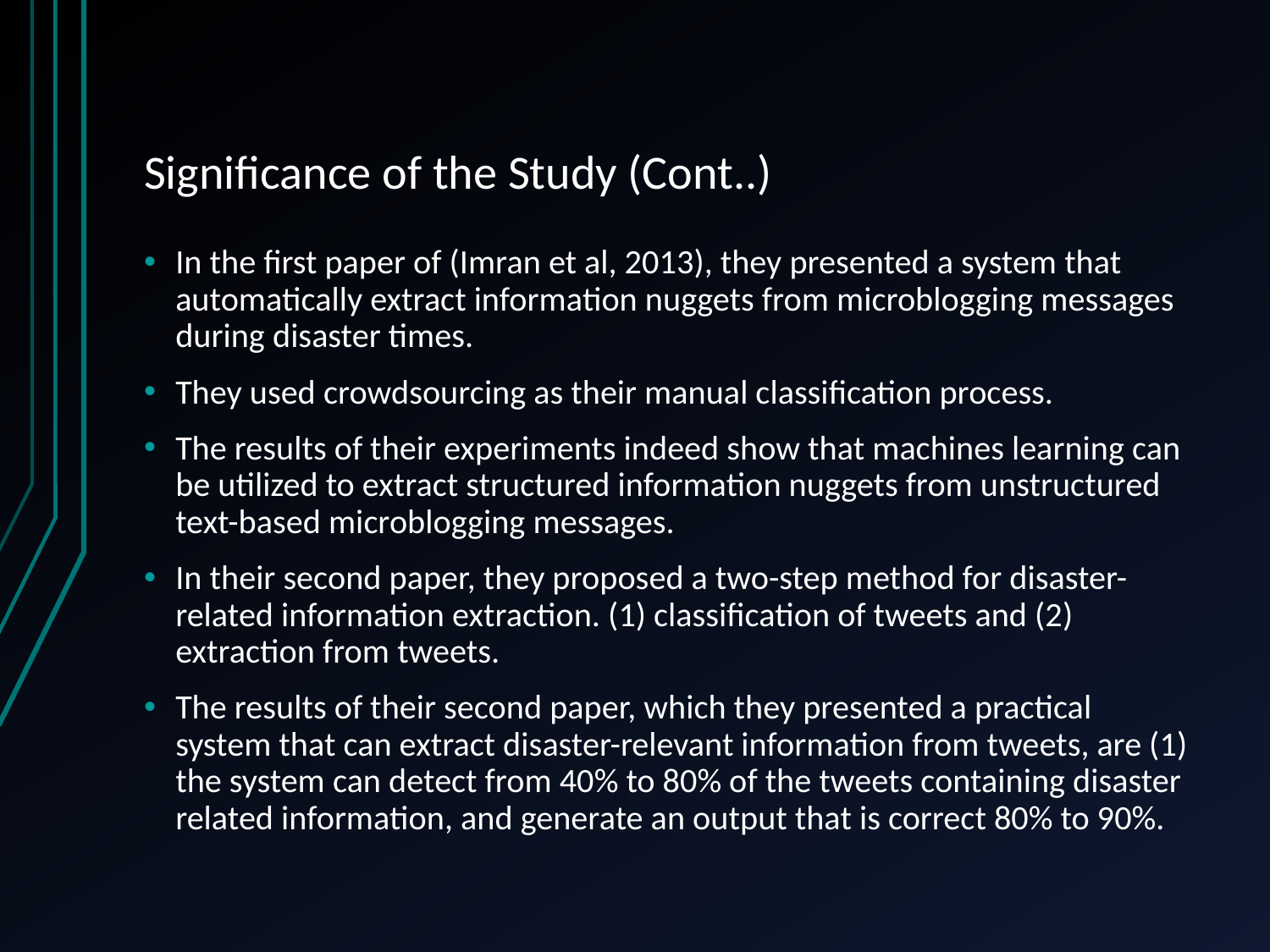

# Significance of the Study (Cont..)
In the first paper of (Imran et al, 2013), they presented a system that automatically extract information nuggets from microblogging messages during disaster times.
They used crowdsourcing as their manual classification process.
The results of their experiments indeed show that machines learning can be utilized to extract structured information nuggets from unstructured text-based microblogging messages.
In their second paper, they proposed a two-step method for disaster-related information extraction. (1) classification of tweets and (2) extraction from tweets.
The results of their second paper, which they presented a practical system that can extract disaster-relevant information from tweets, are (1) the system can detect from 40% to 80% of the tweets containing disaster related information, and generate an output that is correct 80% to 90%.